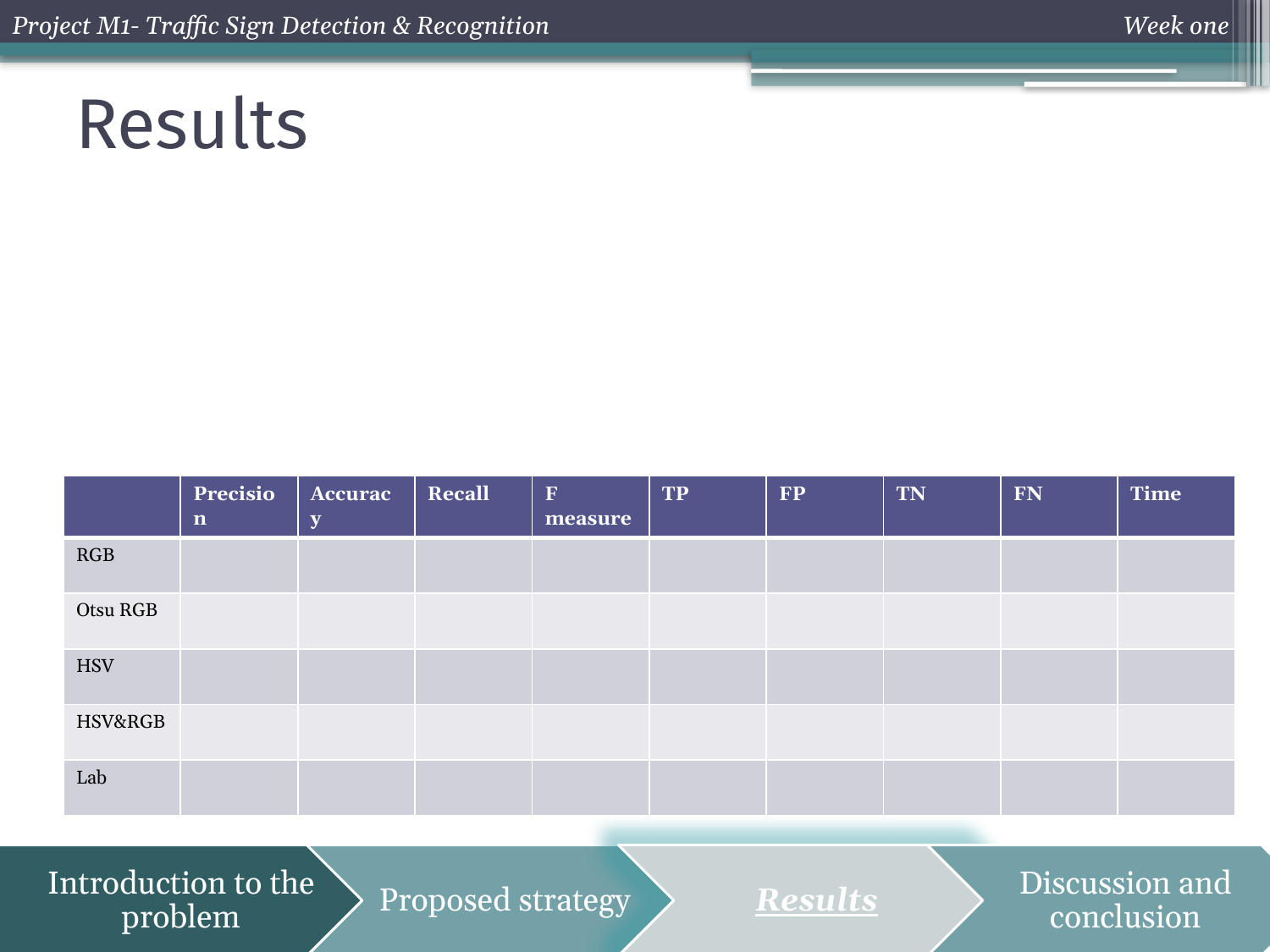

Project M1- Traffic Sign Detection & Recognition  				              Week one
# Results
|  | Precision | Accuracy | Recall | F measure | TP | FP | TN | FN | Time |
| --- | --- | --- | --- | --- | --- | --- | --- | --- | --- |
| RGB |  |  |  |  |  |  |  |  |  |
| Otsu RGB |  |  |  |  |  |  |  |  |  |
| HSV |  |  |  |  |  |  |  |  |  |
| HSV&RGB |  |  |  |  |  |  |  |  |  |
| Lab |  |  |  |  |  |  |  |  |  |
Introduction to the problem
Proposed strategy
Results
Discussion and conclusion